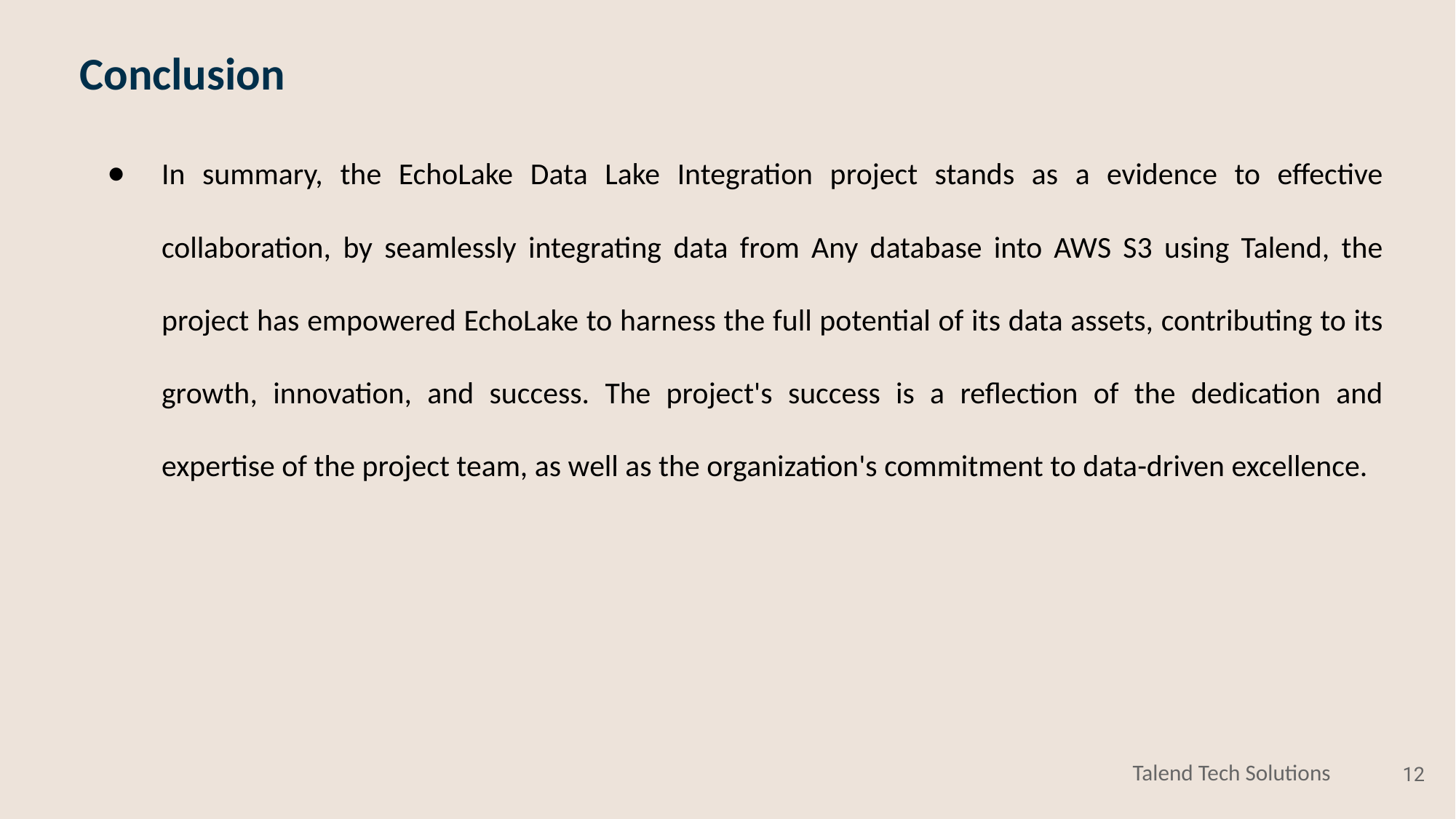

Conclusion
In summary, the EchoLake Data Lake Integration project stands as a evidence to effective collaboration, by seamlessly integrating data from Any database into AWS S3 using Talend, the project has empowered EchoLake to harness the full potential of its data assets, contributing to its growth, innovation, and success. The project's success is a reflection of the dedication and expertise of the project team, as well as the organization's commitment to data-driven excellence.

12
Talend Tech Solutions